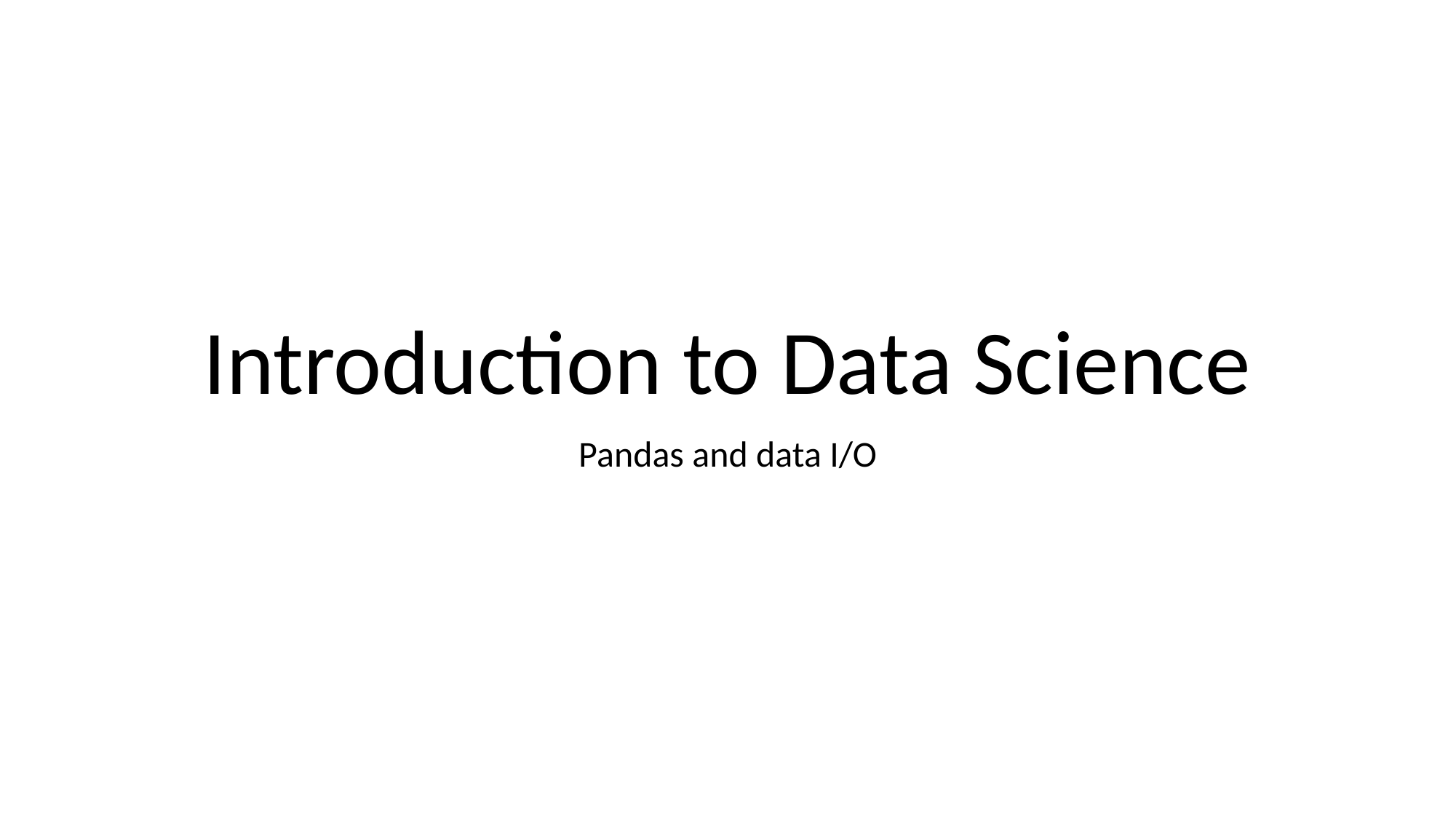

# Introduction to Data Science
Pandas and data I/O